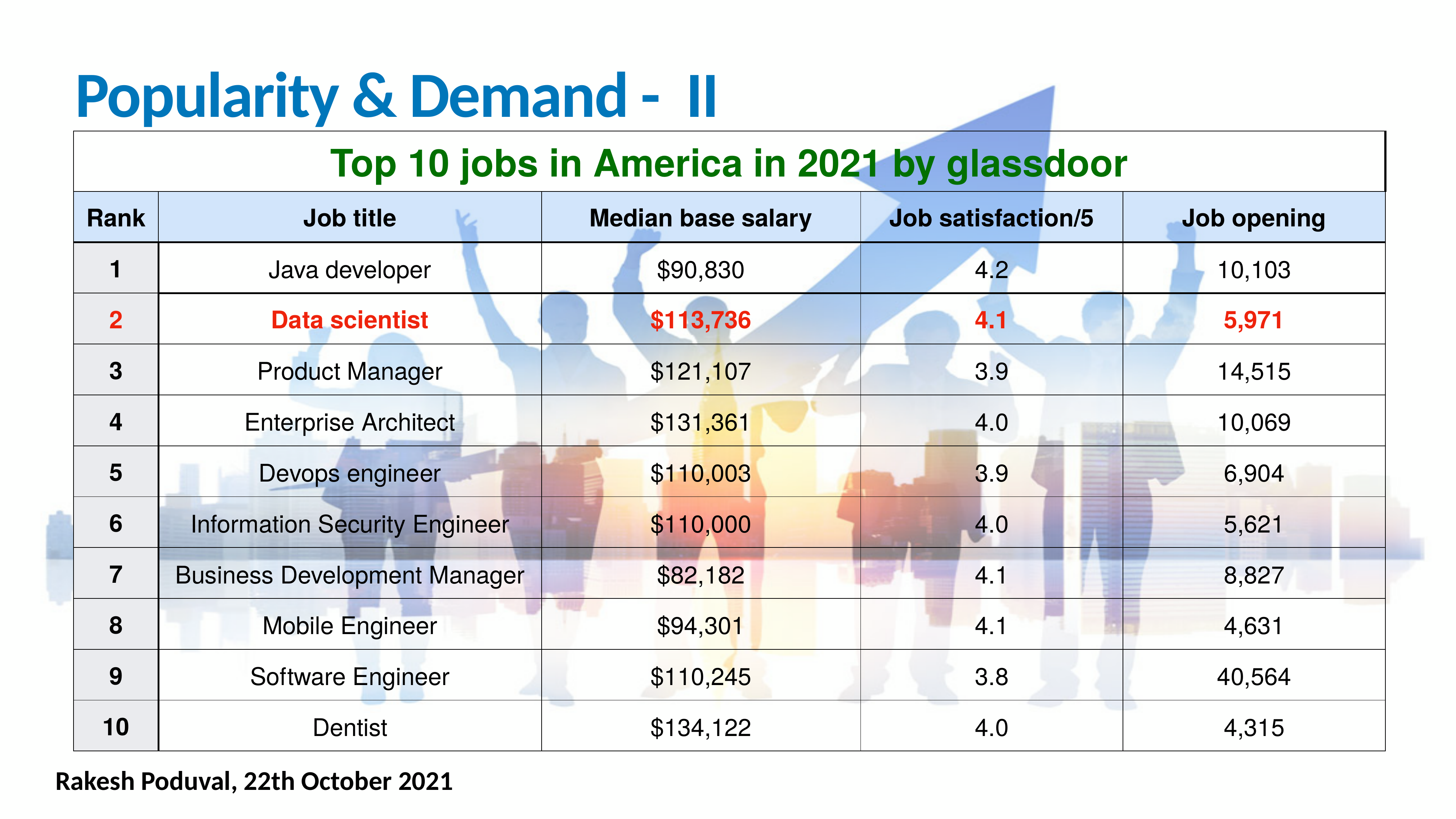

# Popularity & Demand -  II
| Top 10 jobs in America in 2021 by glassdoor |  |  |  |  |
| --- | --- | --- | --- | --- |
| Rank | Job title | Median base salary | Job satisfaction/5 | Job opening |
| 1 | Java developer | $90,830 | 4.2 | 10,103 |
| 2 | Data scientist | $113,736 | 4.1 | 5,971 |
| 3 | Product Manager | $121,107 | 3.9 | 14,515 |
| 4 | Enterprise Architect | $131,361 | 4.0 | 10,069 |
| 5 | Devops engineer | $110,003 | 3.9 | 6,904 |
| 6 | Information Security Engineer | $110,000 | 4.0 | 5,621 |
| 7 | Business Development Manager | $82,182 | 4.1 | 8,827 |
| 8 | Mobile Engineer | $94,301 | 4.1 | 4,631 |
| 9 | Software Engineer | $110,245 | 3.8 | 40,564 |
| 10 | Dentist | $134,122 | 4.0 | 4,315 |
Rakesh Poduval, 22th October 2021
6